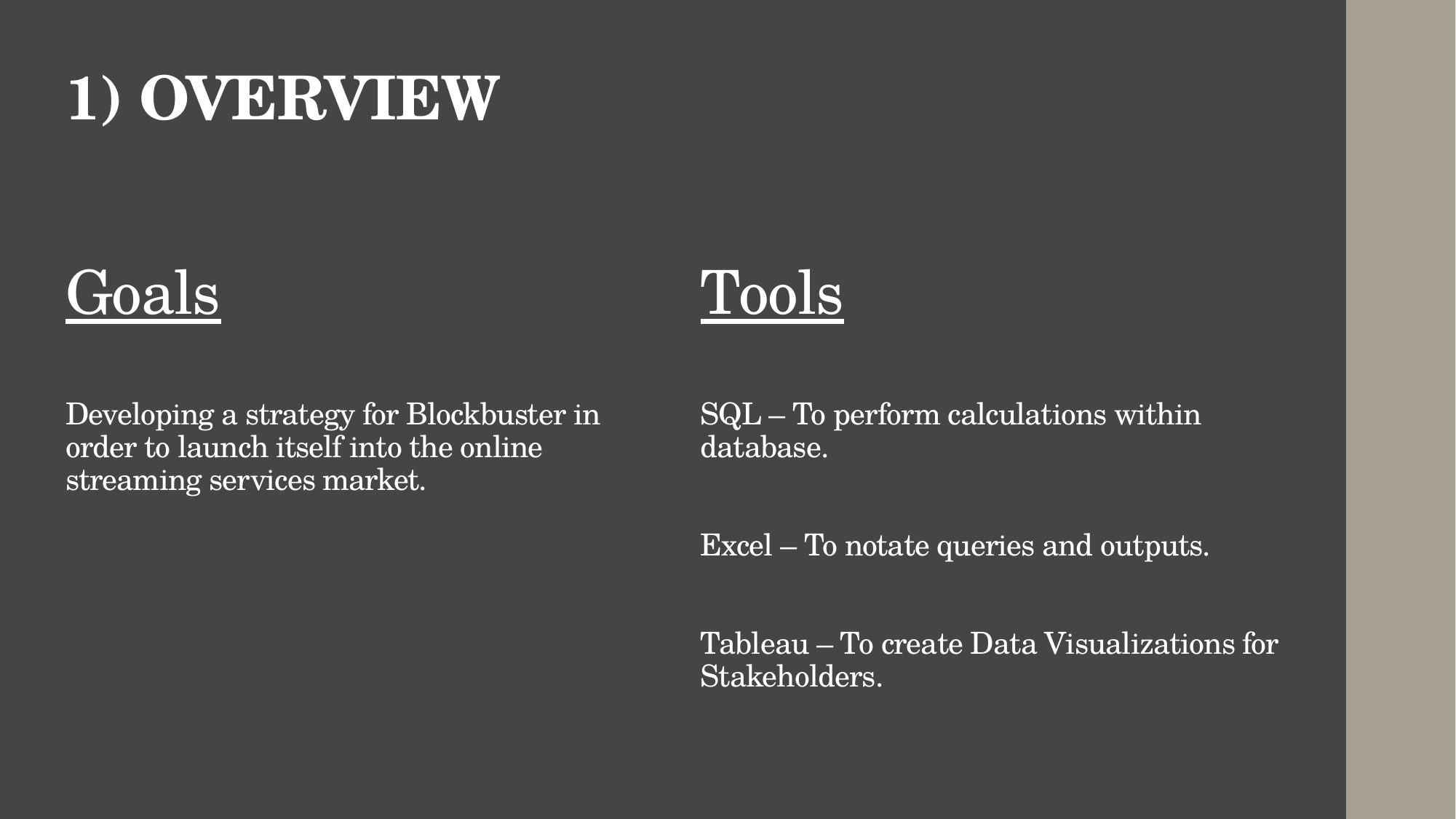

1) OVERVIEW

# Goals Developing a strategy for Blockbuster in order to launch itself into the online streaming services market. Tools SQL – To perform calculations within database. Excel – To notate queries and outputs. Tableau – To create Data Visualizations for Stakeholders.